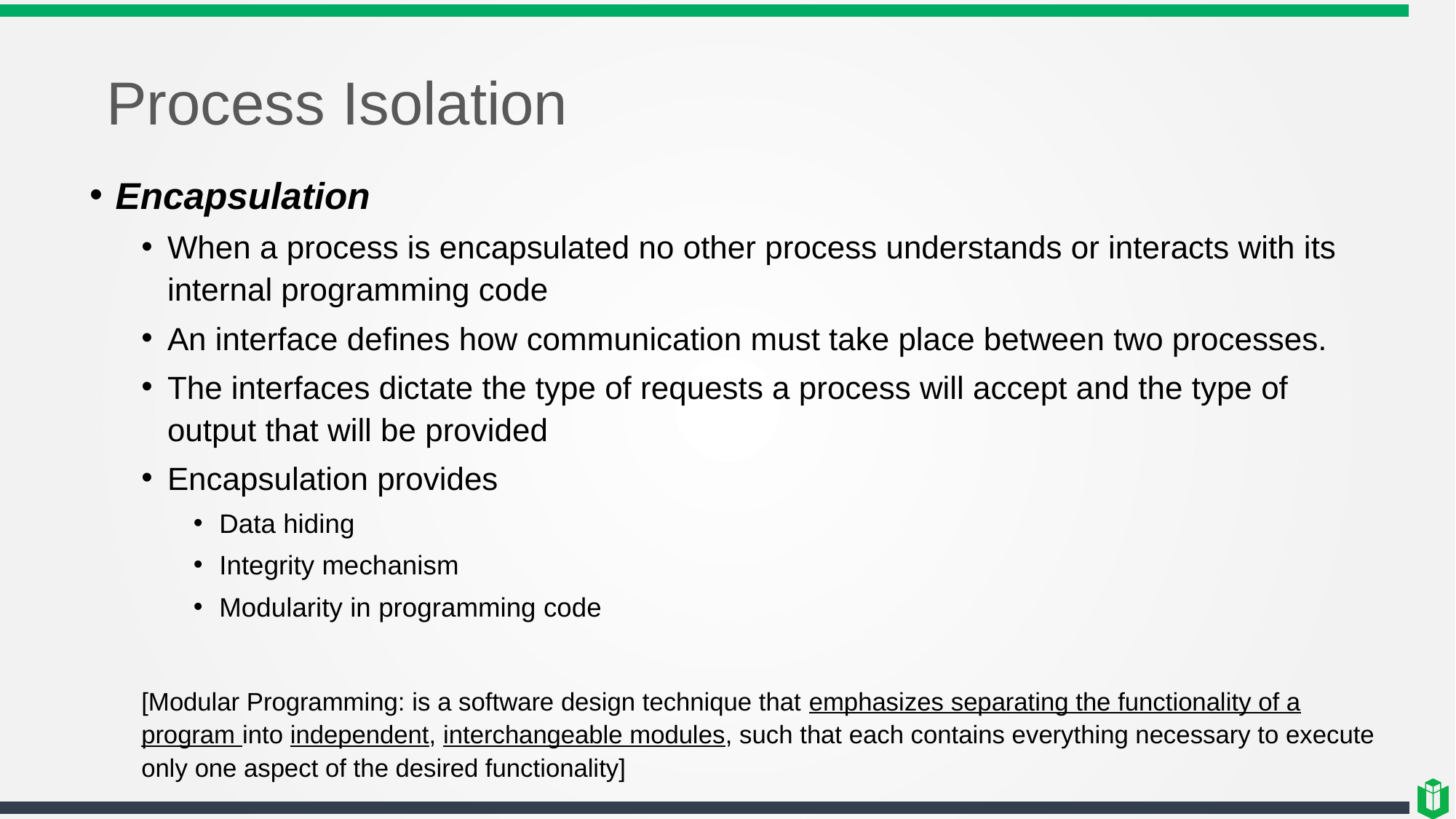

# Process Isolation
Encapsulation
When a process is encapsulated no other process understands or interacts with its internal programming code
An interface defines how communication must take place between two processes.
The interfaces dictate the type of requests a process will accept and the type of output that will be provided
Encapsulation provides
Data hiding
Integrity mechanism
Modularity in programming code

[Modular Programming: is a software design technique that emphasizes separating the functionality of a program into independent, interchangeable modules, such that each contains everything necessary to execute only one aspect of the desired functionality]